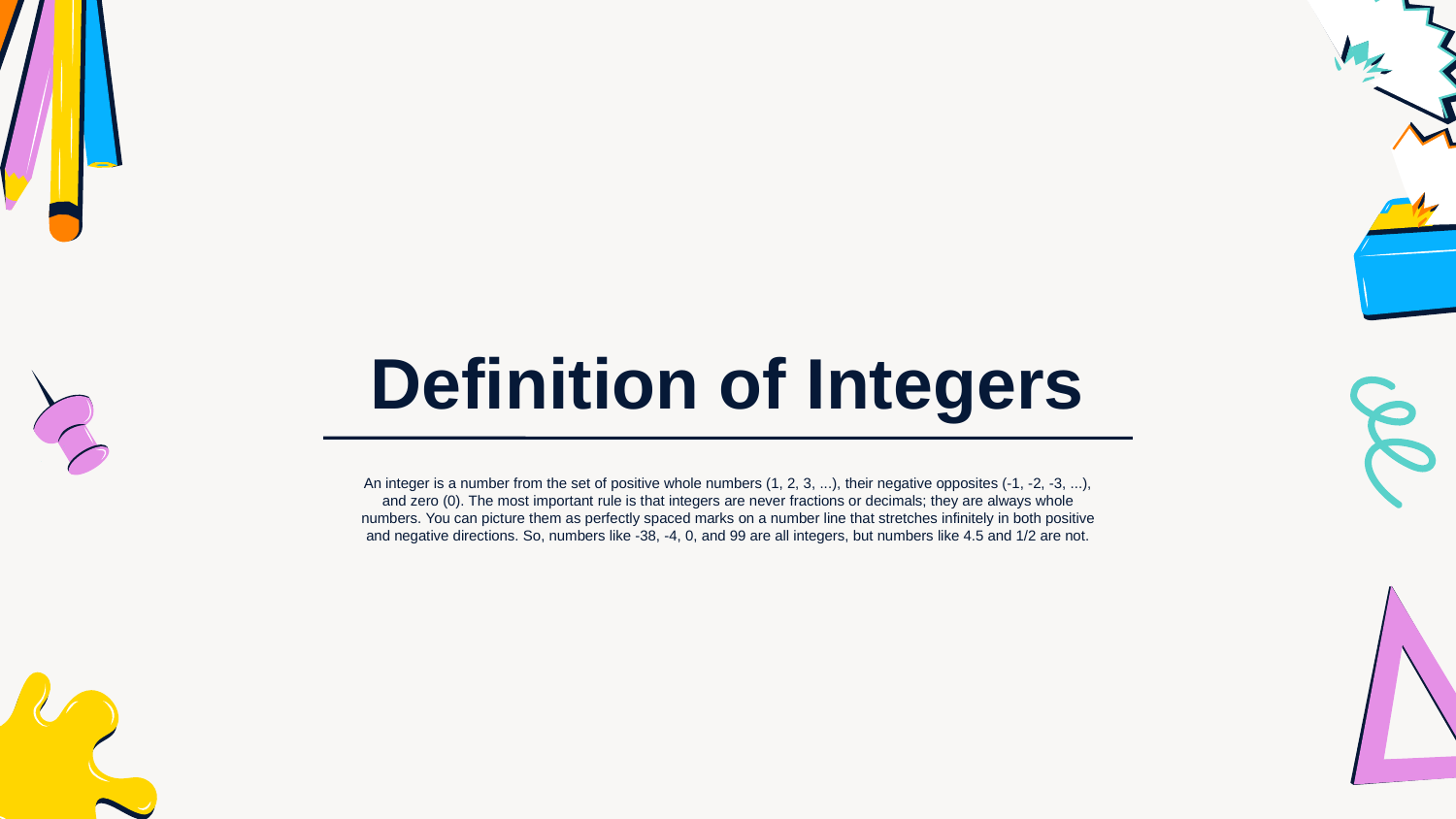

# Definition of Integers
An integer is a number from the set of positive whole numbers (1, 2, 3, ...), their negative opposites (-1, -2, -3, ...), and zero (0). The most important rule is that integers are never fractions or decimals; they are always whole numbers. You can picture them as perfectly spaced marks on a number line that stretches infinitely in both positive and negative directions. So, numbers like -38, -4, 0, and 99 are all integers, but numbers like 4.5 and 1/2 are not.